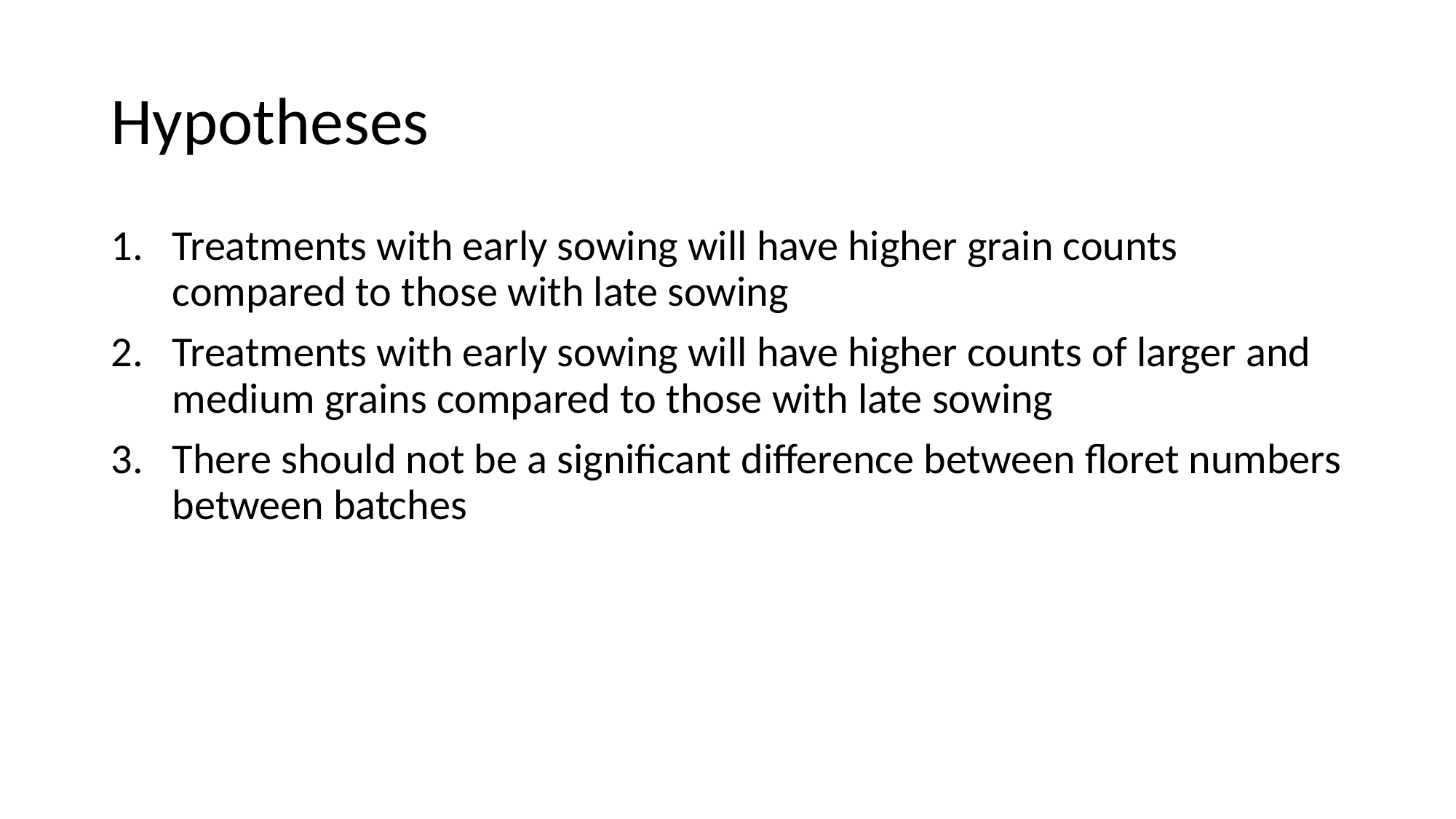

# Hypotheses
Treatments with early sowing will have higher grain counts compared to those with late sowing
Treatments with early sowing will have higher counts of larger and medium grains compared to those with late sowing
There should not be a significant difference between floret numbers between batches